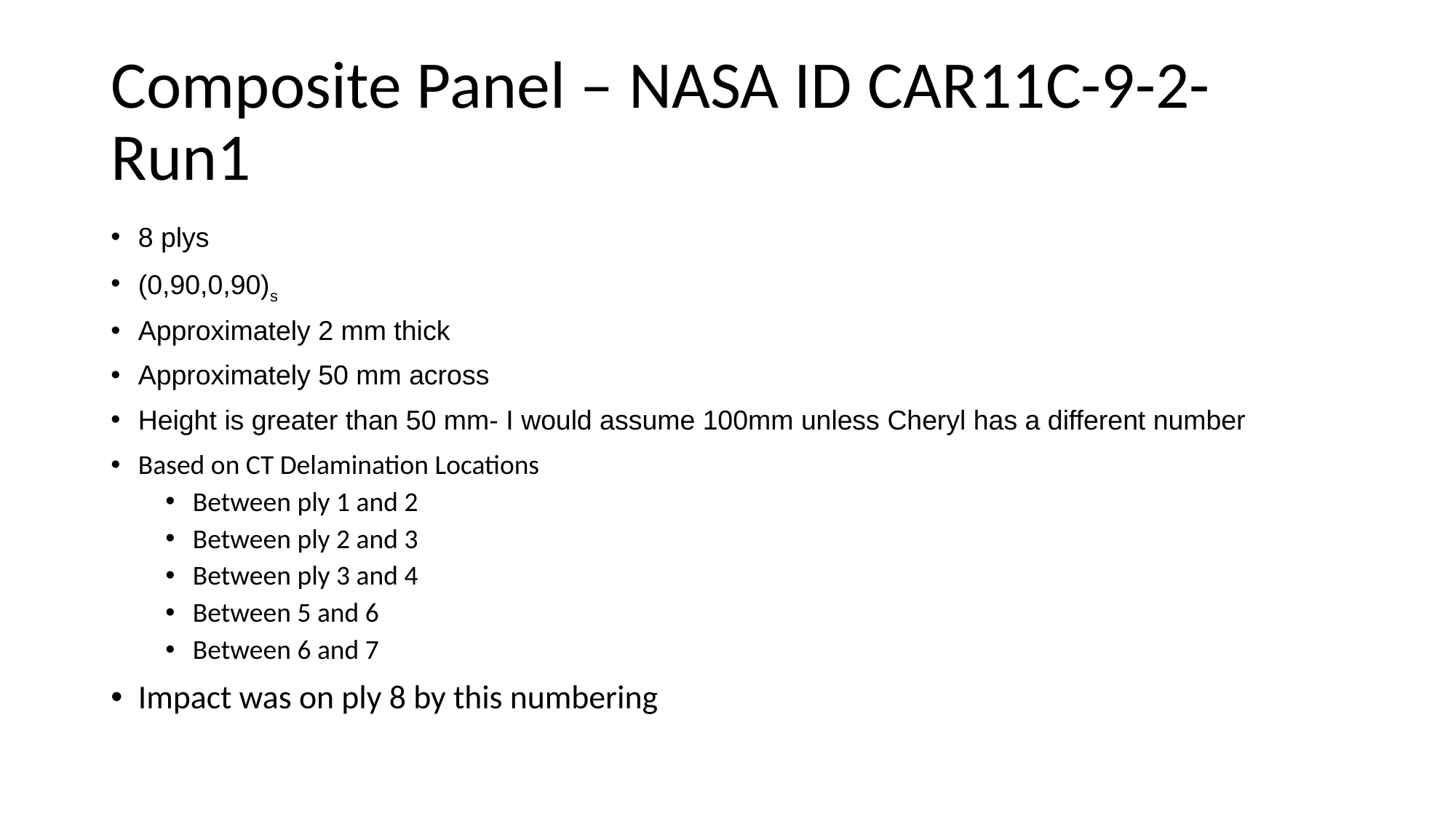

# Composite Panel – NASA ID CAR11C-9-2-Run1
8 plys
(0,90,0,90)s
Approximately 2 mm thick
Approximately 50 mm across
Height is greater than 50 mm- I would assume 100mm unless Cheryl has a different number
Based on CT Delamination Locations
Between ply 1 and 2
Between ply 2 and 3
Between ply 3 and 4
Between 5 and 6
Between 6 and 7
Impact was on ply 8 by this numbering